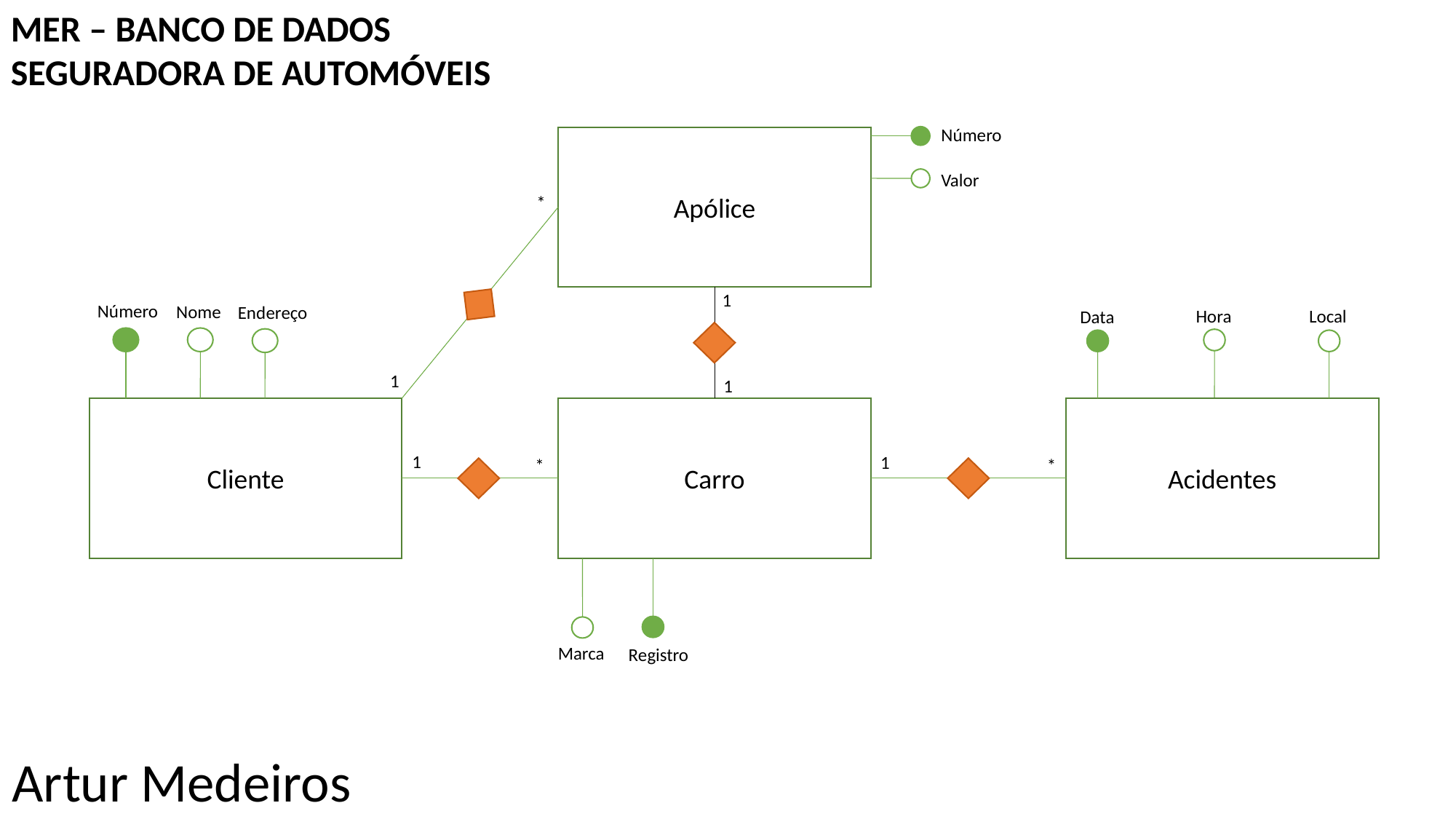

MER – BANCO DE DADOS SEGURADORA DE AUTOMÓVEIS
Número
Apólice

Valor
*
1

Número
Nome
Endereço

Local
Hora
Data

1
1
Cliente
Carro
Acidentes
1
1
*
*

Marca
Registro
Artur Medeiros